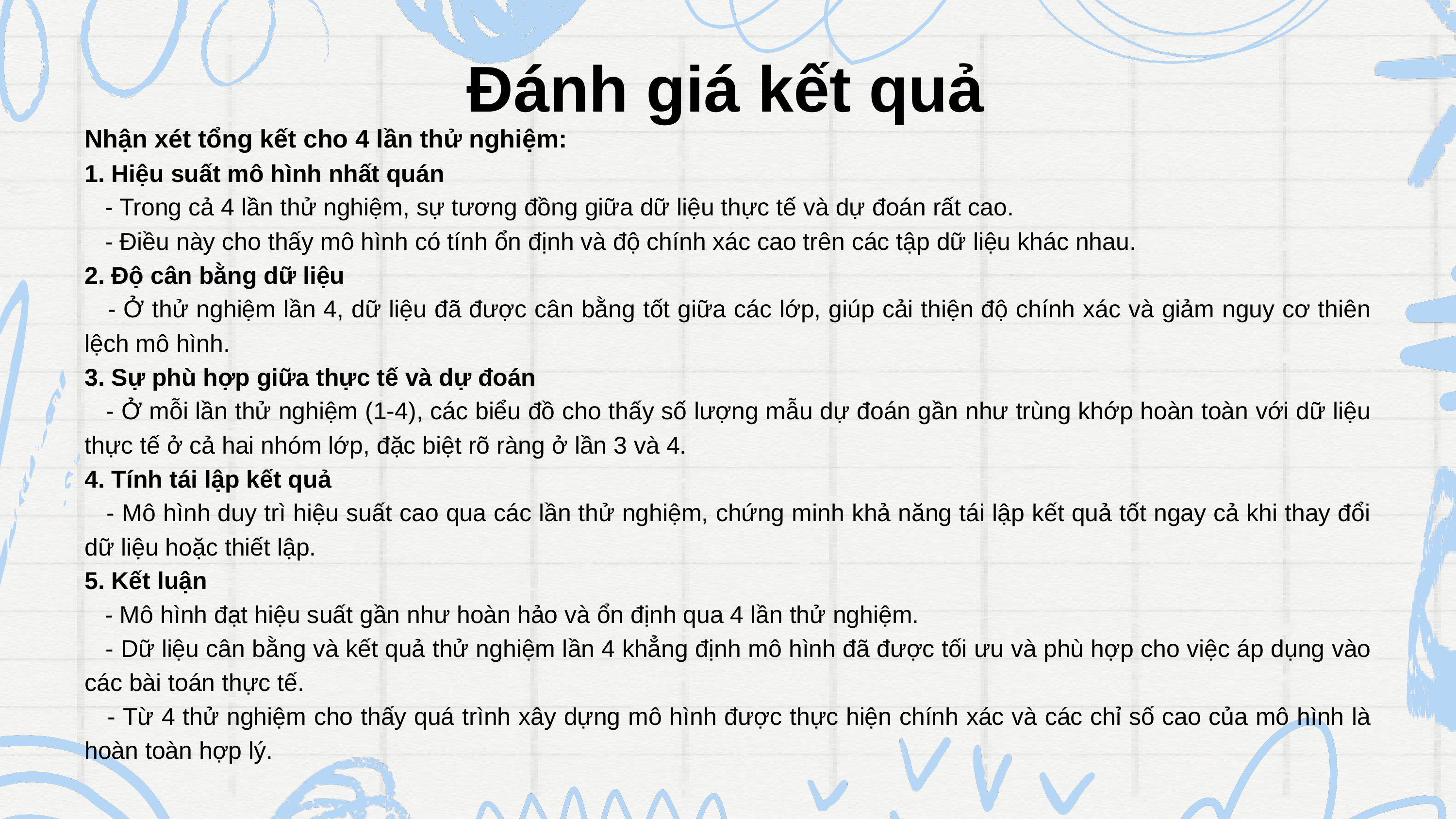

Đánh giá kết quả
Nhận xét tổng kết cho 4 lần thử nghiệm:
1. Hiệu suất mô hình nhất quán
   - Trong cả 4 lần thử nghiệm, sự tương đồng giữa dữ liệu thực tế và dự đoán rất cao.
   - Điều này cho thấy mô hình có tính ổn định và độ chính xác cao trên các tập dữ liệu khác nhau.
2. Độ cân bằng dữ liệu
   - Ở thử nghiệm lần 4, dữ liệu đã được cân bằng tốt giữa các lớp, giúp cải thiện độ chính xác và giảm nguy cơ thiên lệch mô hình.
3. Sự phù hợp giữa thực tế và dự đoán
   - Ở mỗi lần thử nghiệm (1-4), các biểu đồ cho thấy số lượng mẫu dự đoán gần như trùng khớp hoàn toàn với dữ liệu thực tế ở cả hai nhóm lớp, đặc biệt rõ ràng ở lần 3 và 4.
4. Tính tái lập kết quả
   - Mô hình duy trì hiệu suất cao qua các lần thử nghiệm, chứng minh khả năng tái lập kết quả tốt ngay cả khi thay đổi dữ liệu hoặc thiết lập.
5. Kết luận
   - Mô hình đạt hiệu suất gần như hoàn hảo và ổn định qua 4 lần thử nghiệm.
   - Dữ liệu cân bằng và kết quả thử nghiệm lần 4 khẳng định mô hình đã được tối ưu và phù hợp cho việc áp dụng vào các bài toán thực tế.
   - Từ 4 thử nghiệm cho thấy quá trình xây dựng mô hình được thực hiện chính xác và các chỉ số cao của mô hình là hoàn toàn hợp lý.